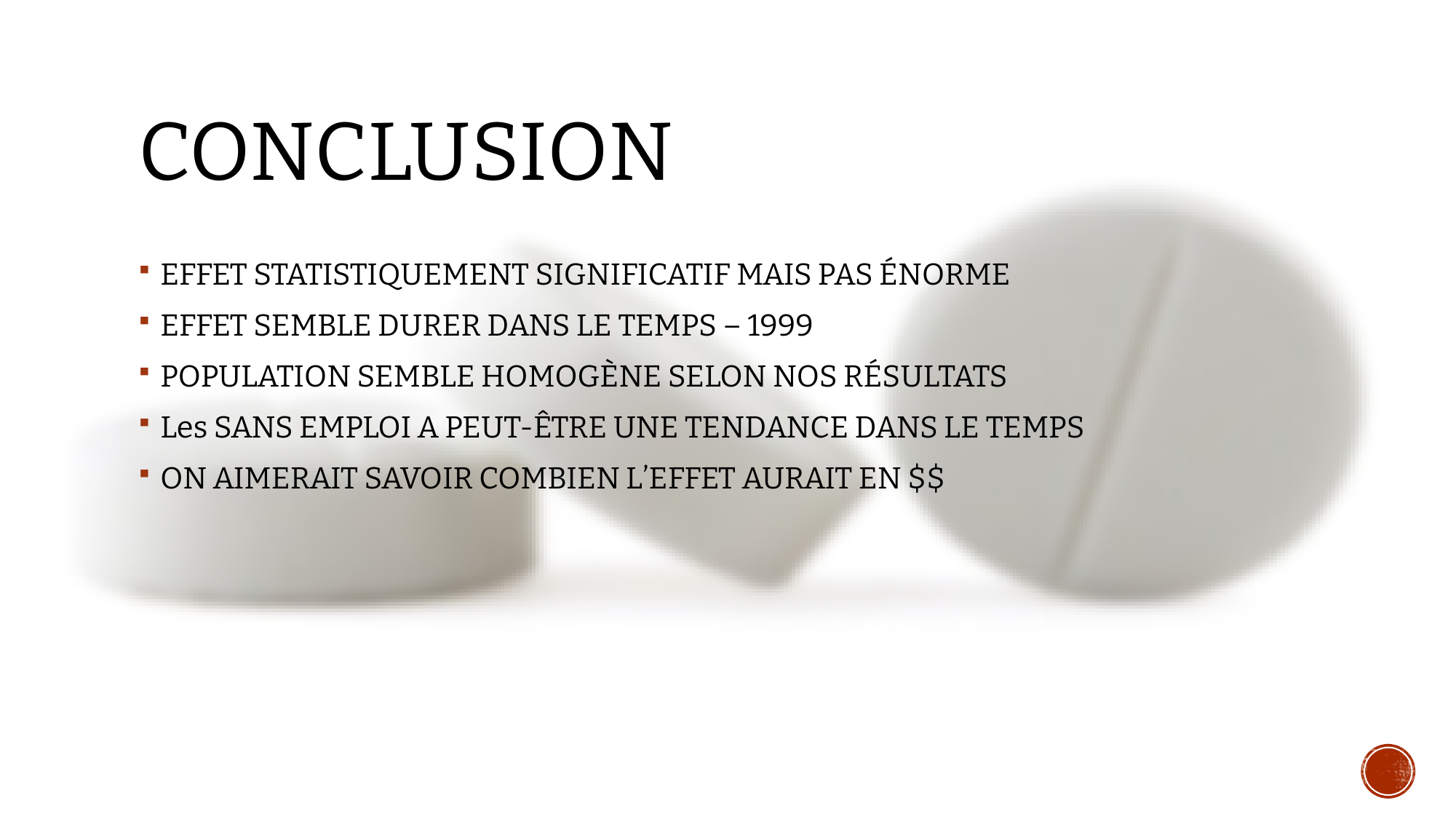

# CONCLUSION
EFFET STATISTIQUEMENT SIGNIFICATIF MAIS PAS ÉNORME
EFFET SEMBLE DURER DANS LE TEMPS – 1999
POPULATION SEMBLE HOMOGÈNE SELON NOS RÉSULTATS
Les SANS EMPLOI A PEUT-ÊTRE UNE TENDANCE DANS LE TEMPS
ON AIMERAIT SAVOIR COMBIEN L’EFFET AURAIT EN $$